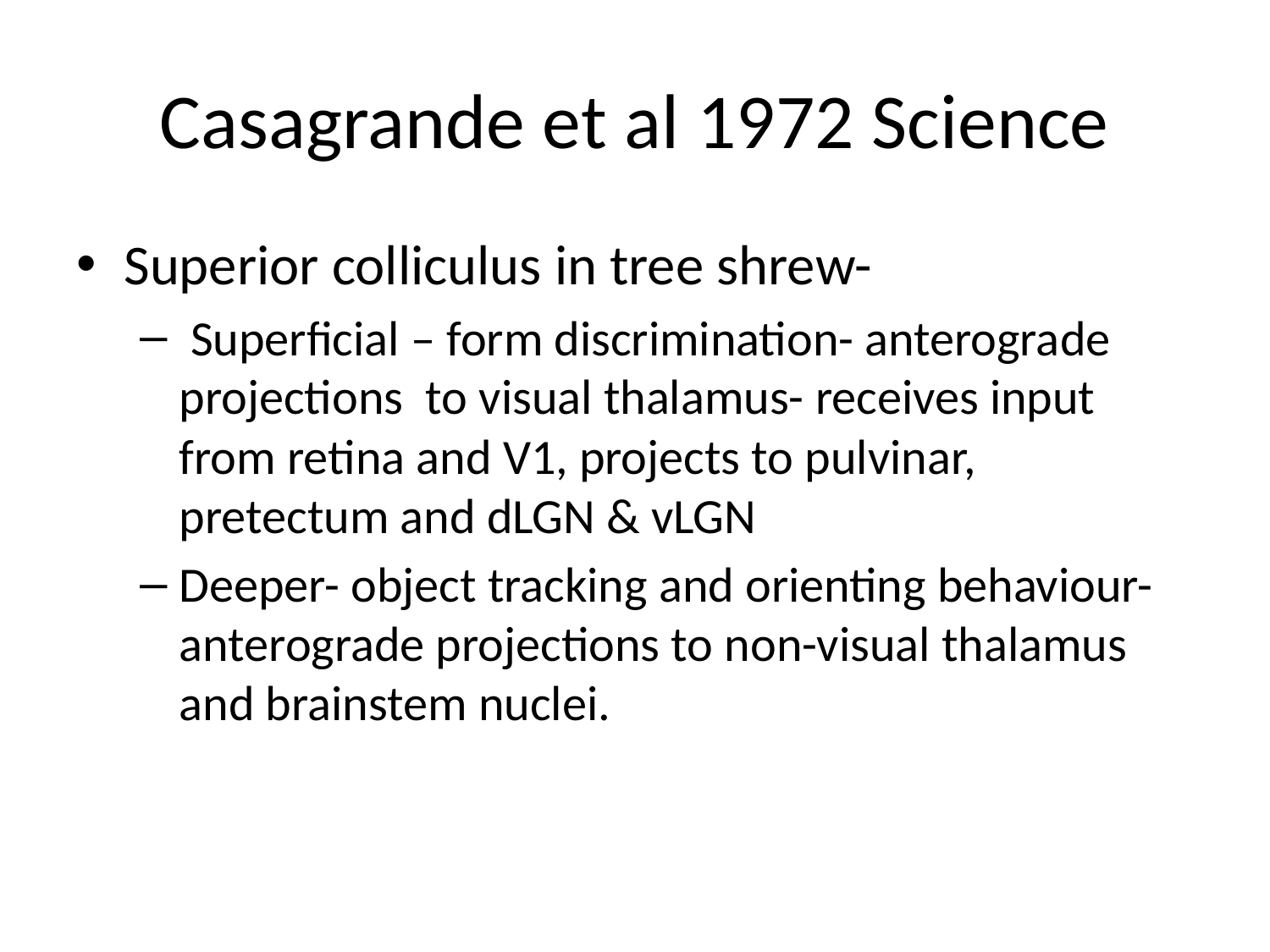

# Casagrande et al 1972 Science
Superior colliculus in tree shrew-
 Superficial – form discrimination- anterograde projections  to visual thalamus- receives input from retina and V1, projects to pulvinar, pretectum and dLGN & vLGN
Deeper- object tracking and orienting behaviour- anterograde projections to non-visual thalamus and brainstem nuclei.